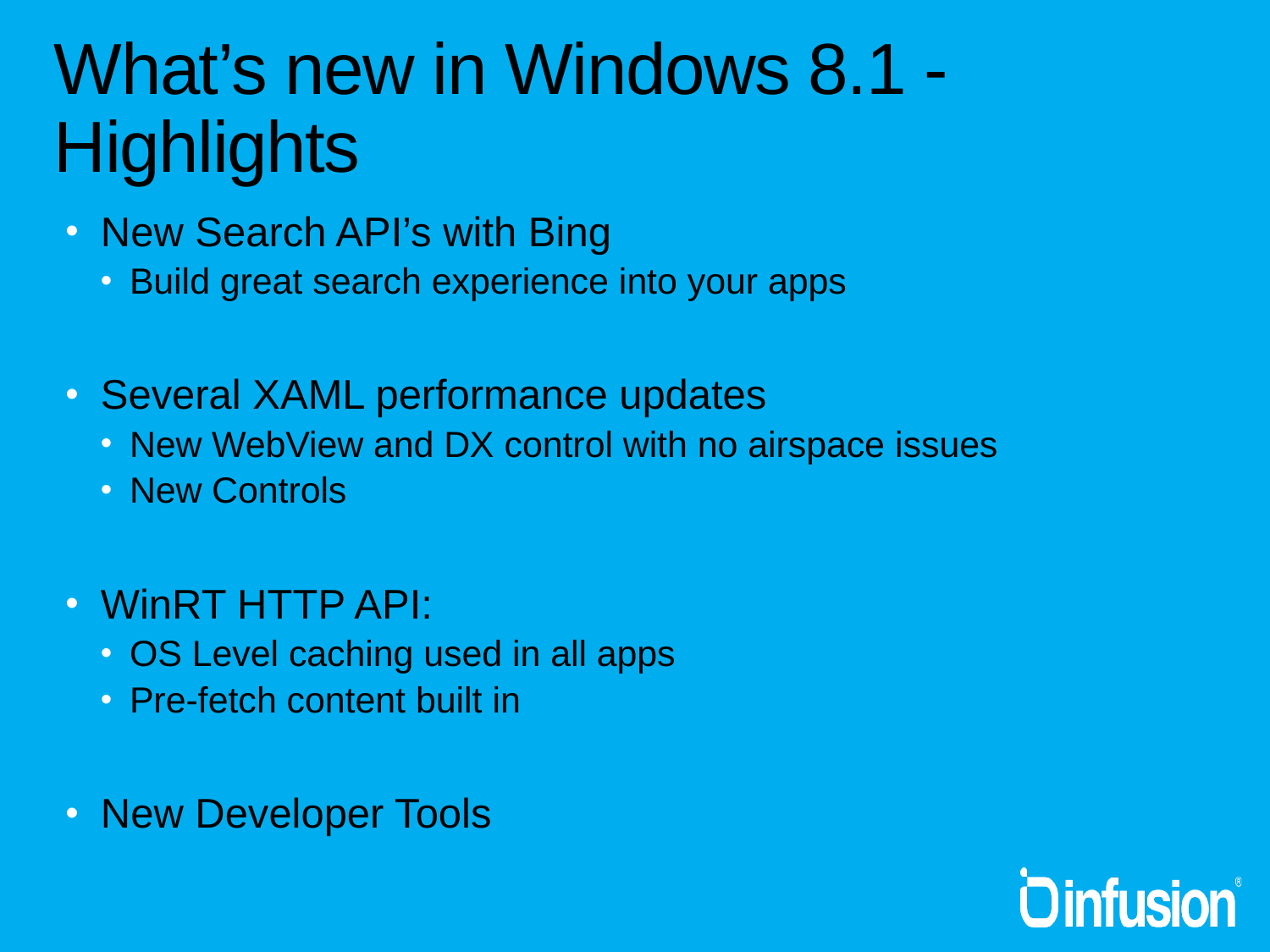

# What’s new in Windows 8.1 - Highlights
New Search API’s with Bing
Build great search experience into your apps

Several XAML performance updates
New WebView and DX control with no airspace issues
New Controls

WinRT HTTP API:
OS Level caching used in all apps
Pre-fetch content built in

New Developer Tools